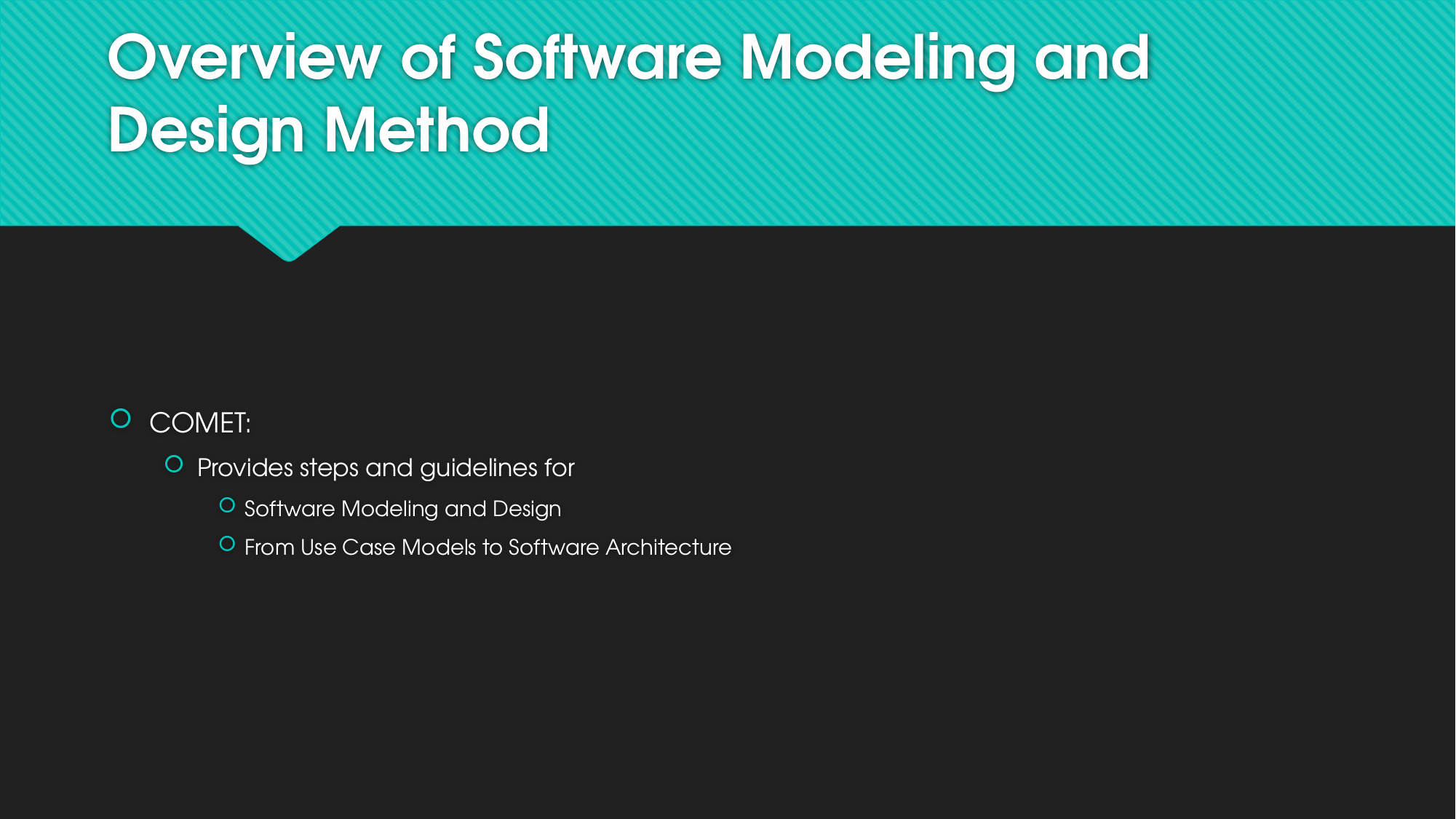

# Overview of Software Modeling and Design Method
COMET:
Provides steps and guidelines for
Software Modeling and Design
From Use Case Models to Software Architecture